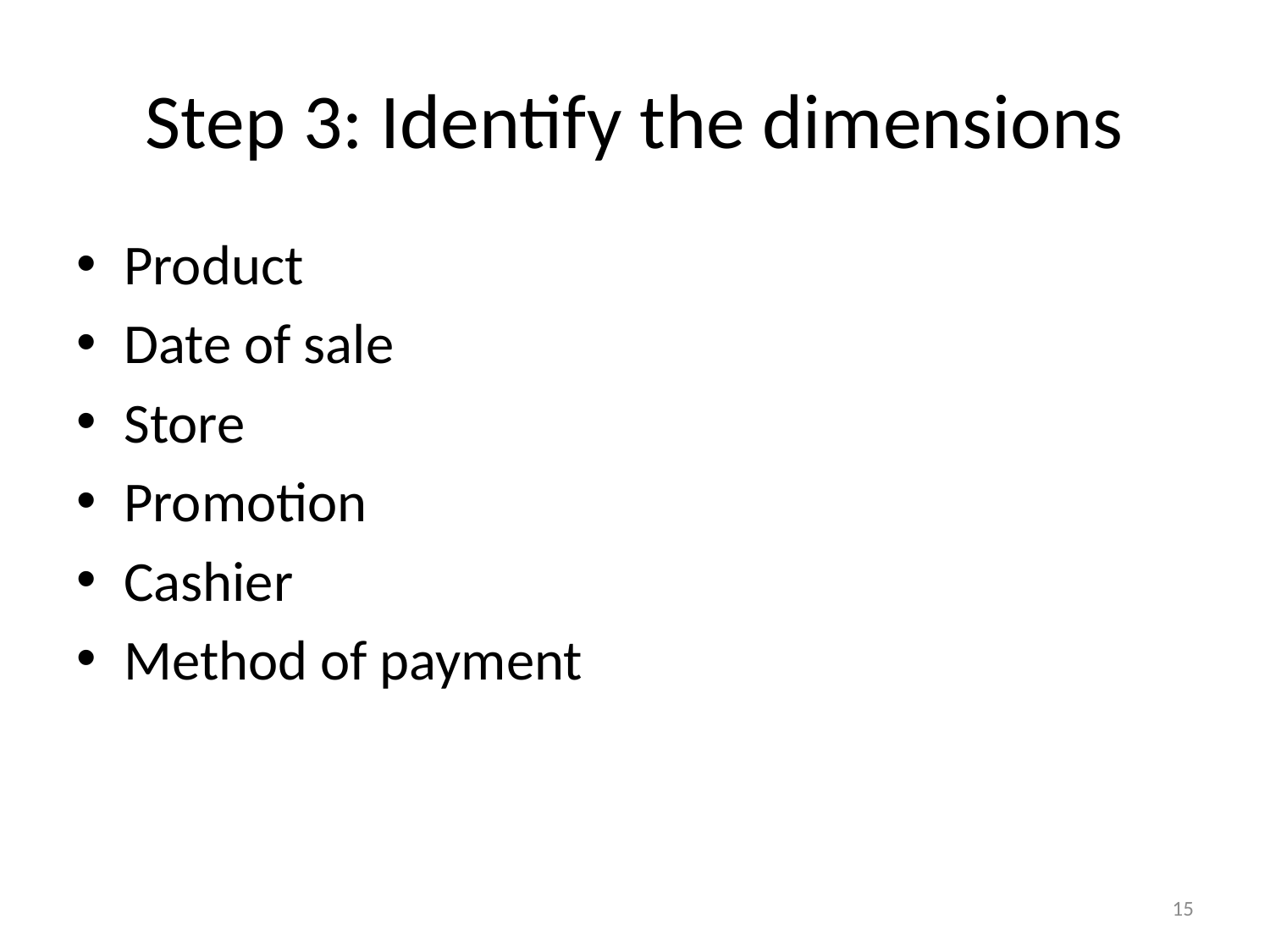

# Step 3: Identify the dimensions
Product
Date of sale
Store
Promotion
Cashier
Method of payment

15